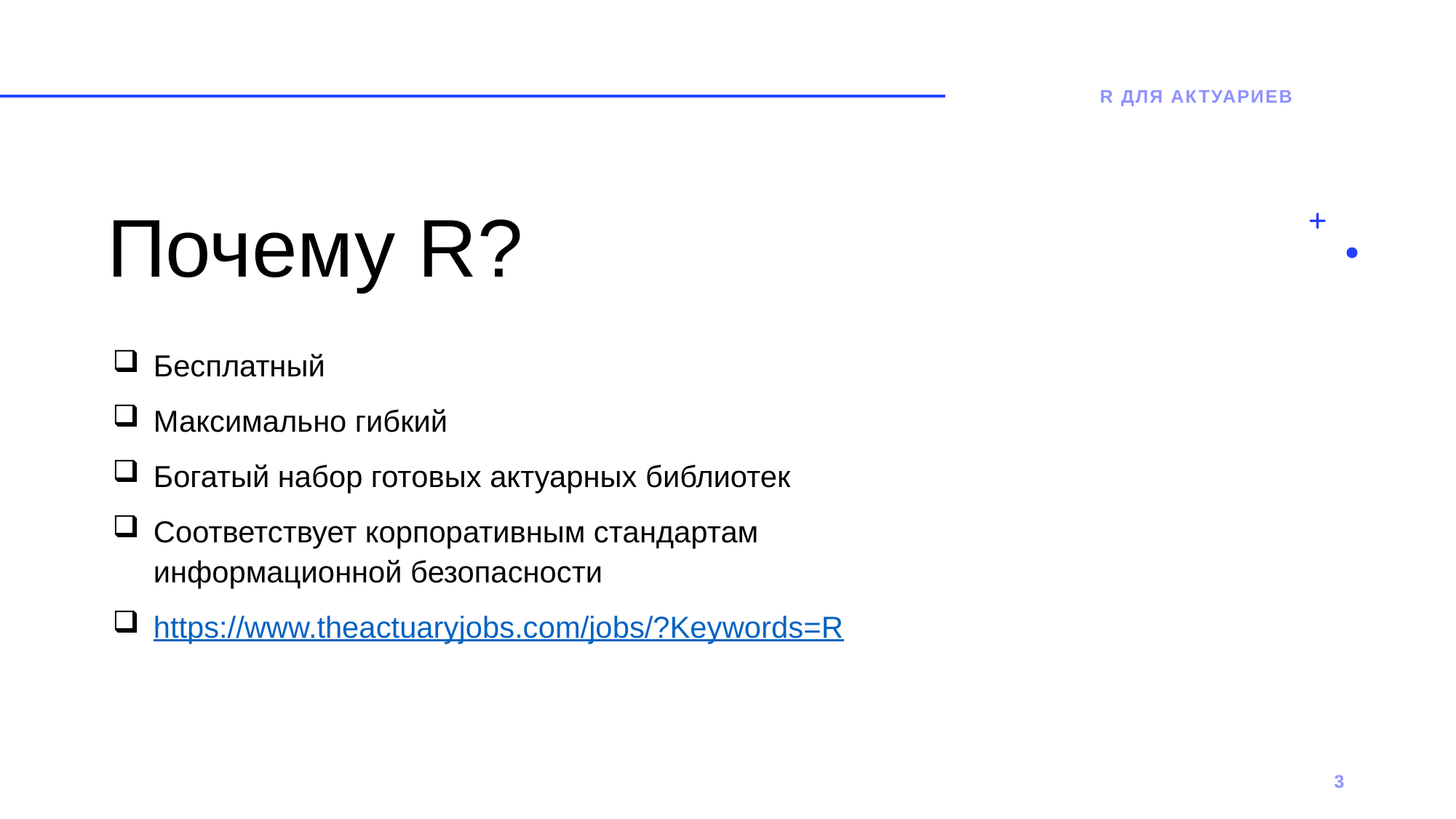

R для актуариев
# Почему R?
Беcплатный
Максимально гибкий
Богатый набор готовых актуарных библиотек
Соответствует корпоративным стандартам информационной безопасности
https://www.theactuaryjobs.com/jobs/?Keywords=R

3